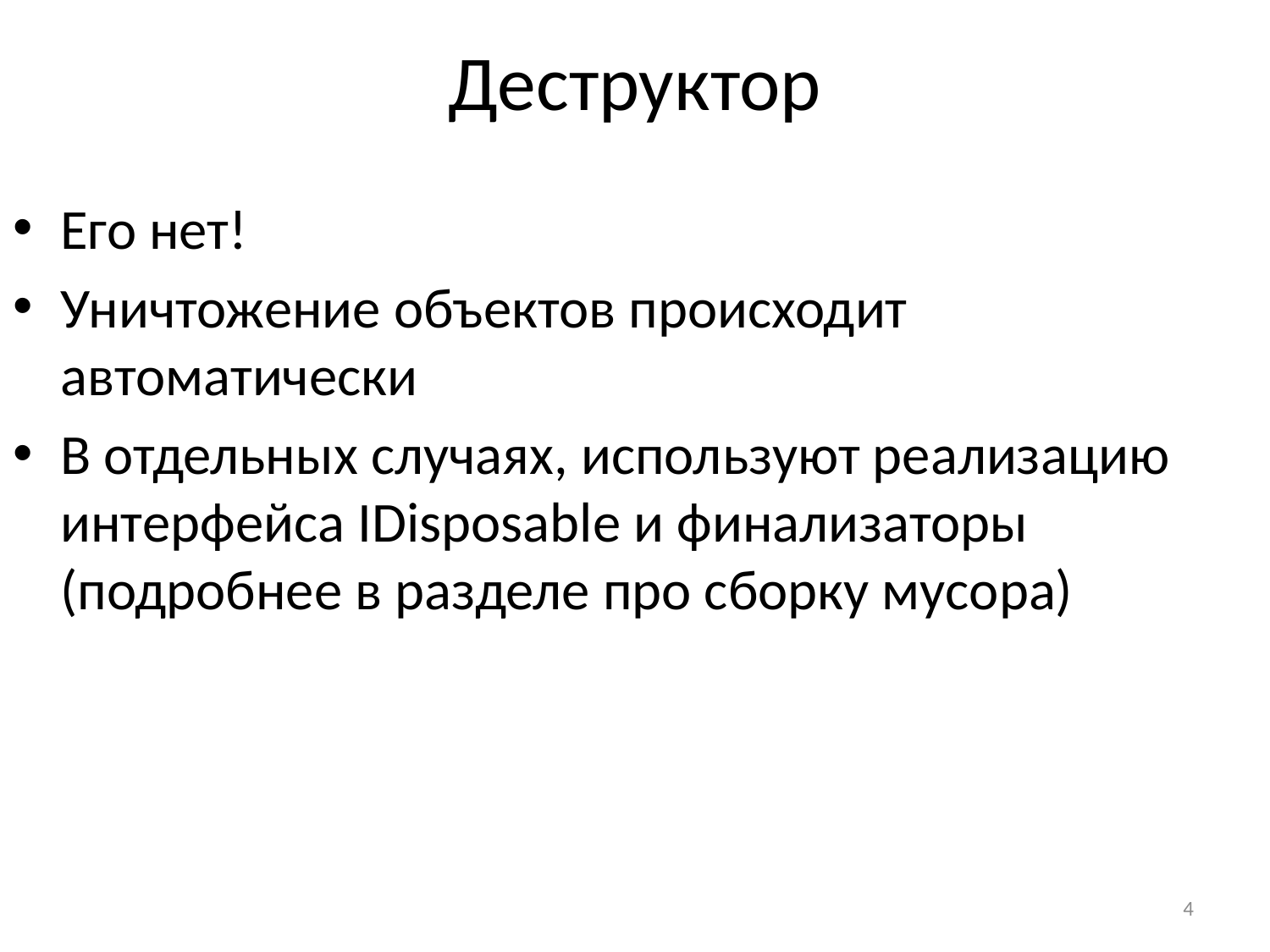

# Деструктор
Его нет!
Уничтожение объектов происходит автоматически
В отдельных случаях, используют реализацию интерфейса IDisposable и финализаторы (подробнее в разделе про сборку мусора)
4